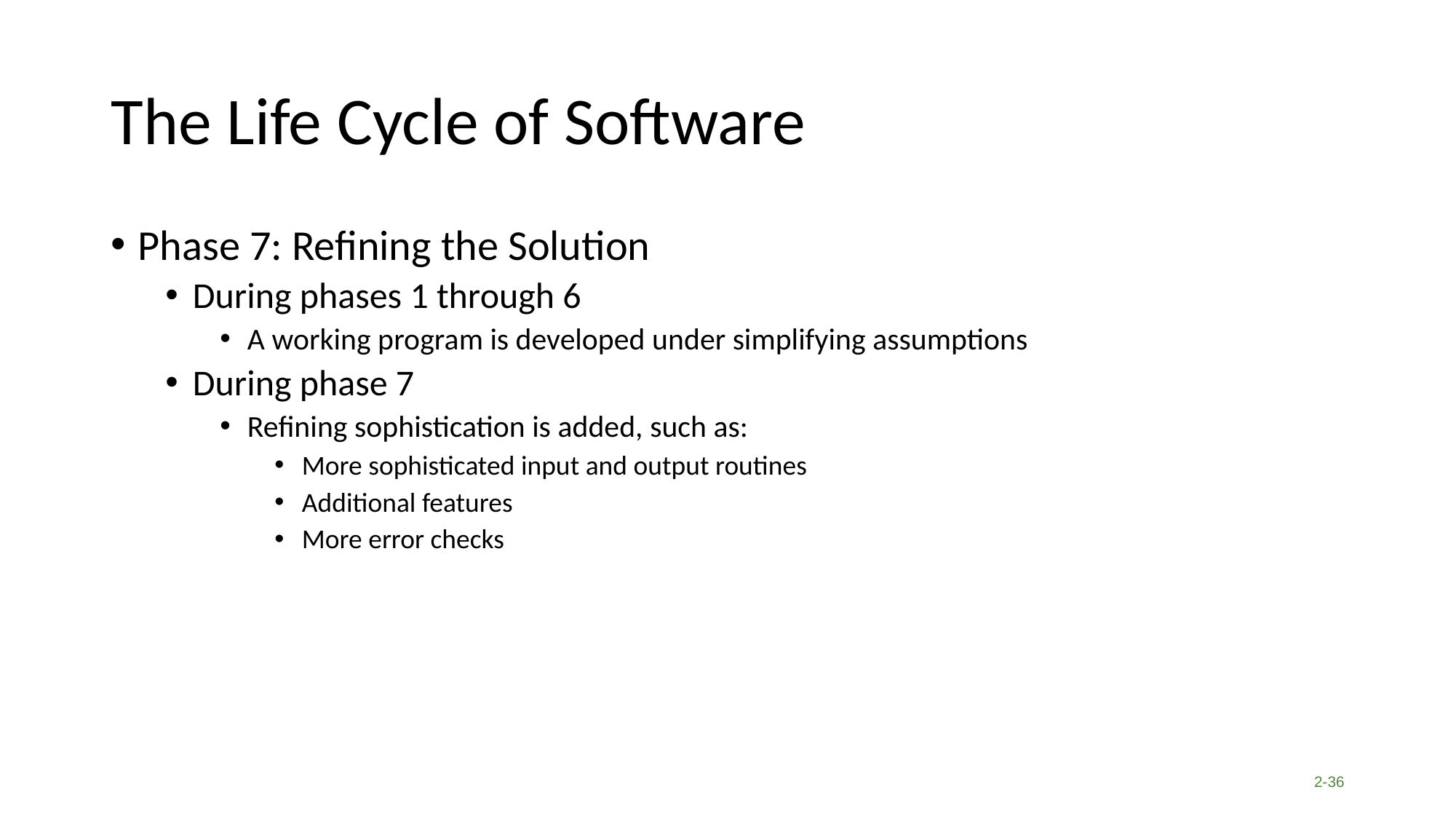

# The Life Cycle of Software
Phase 7: Refining the Solution
During phases 1 through 6
A working program is developed under simplifying assumptions
During phase 7
Refining sophistication is added, such as:
More sophisticated input and output routines
Additional features
More error checks
2-36